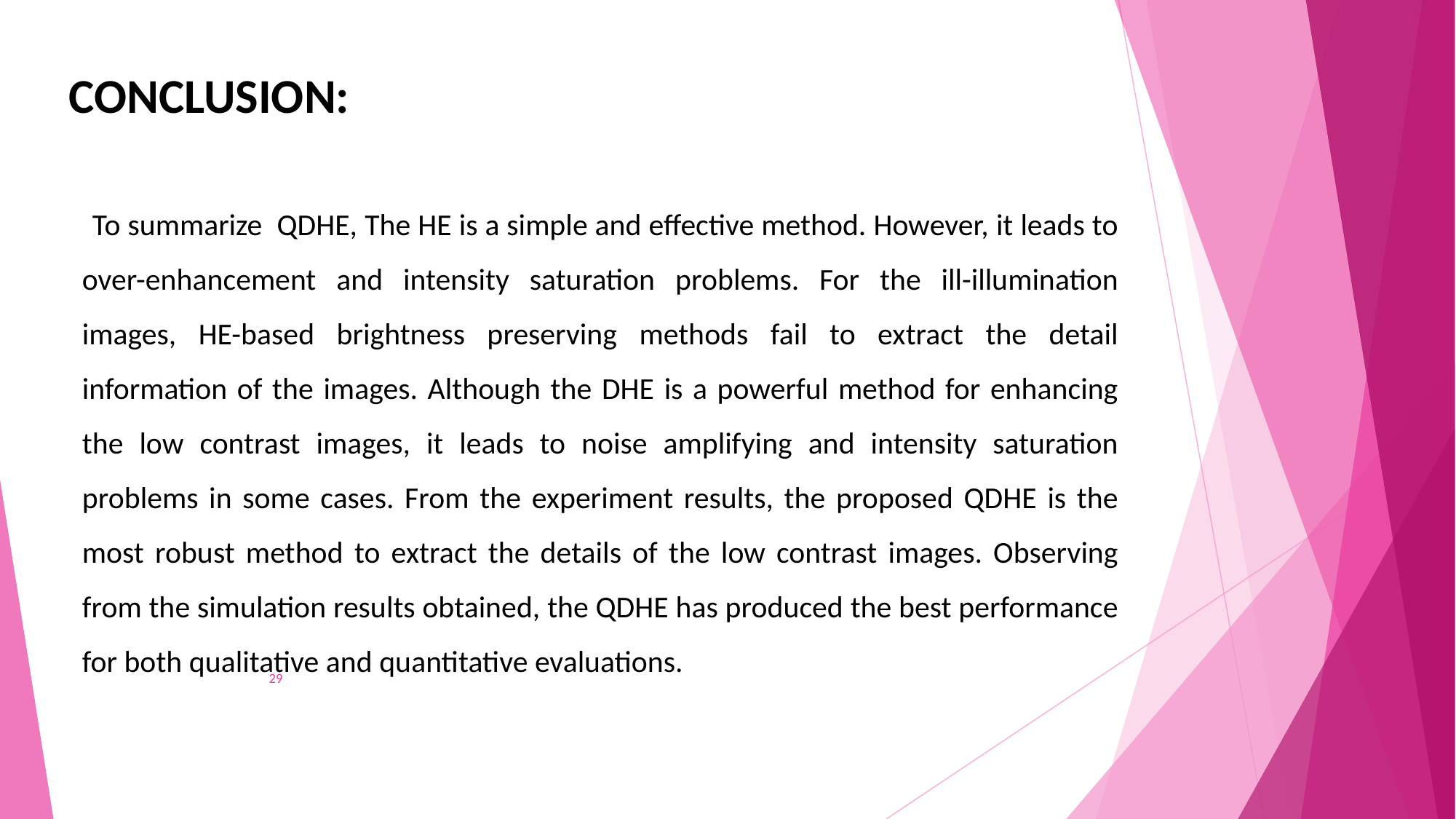

CONCLUSION:

To summarize  QDHE, The HE is a simple and effective method. However, it leads to over-enhancement and intensity saturation problems. For the ill-illumination images, HE-based brightness preserving methods fail to extract the detail information of the images. Although the DHE is a powerful method for enhancing the low contrast images, it leads to noise amplifying and intensity saturation problems in some cases. From the experiment results, the proposed QDHE is the most robust method to extract the details of the low contrast images. Observing from the simulation results obtained, the QDHE has produced the best performance for both qualitative and quantitative evaluations.

29